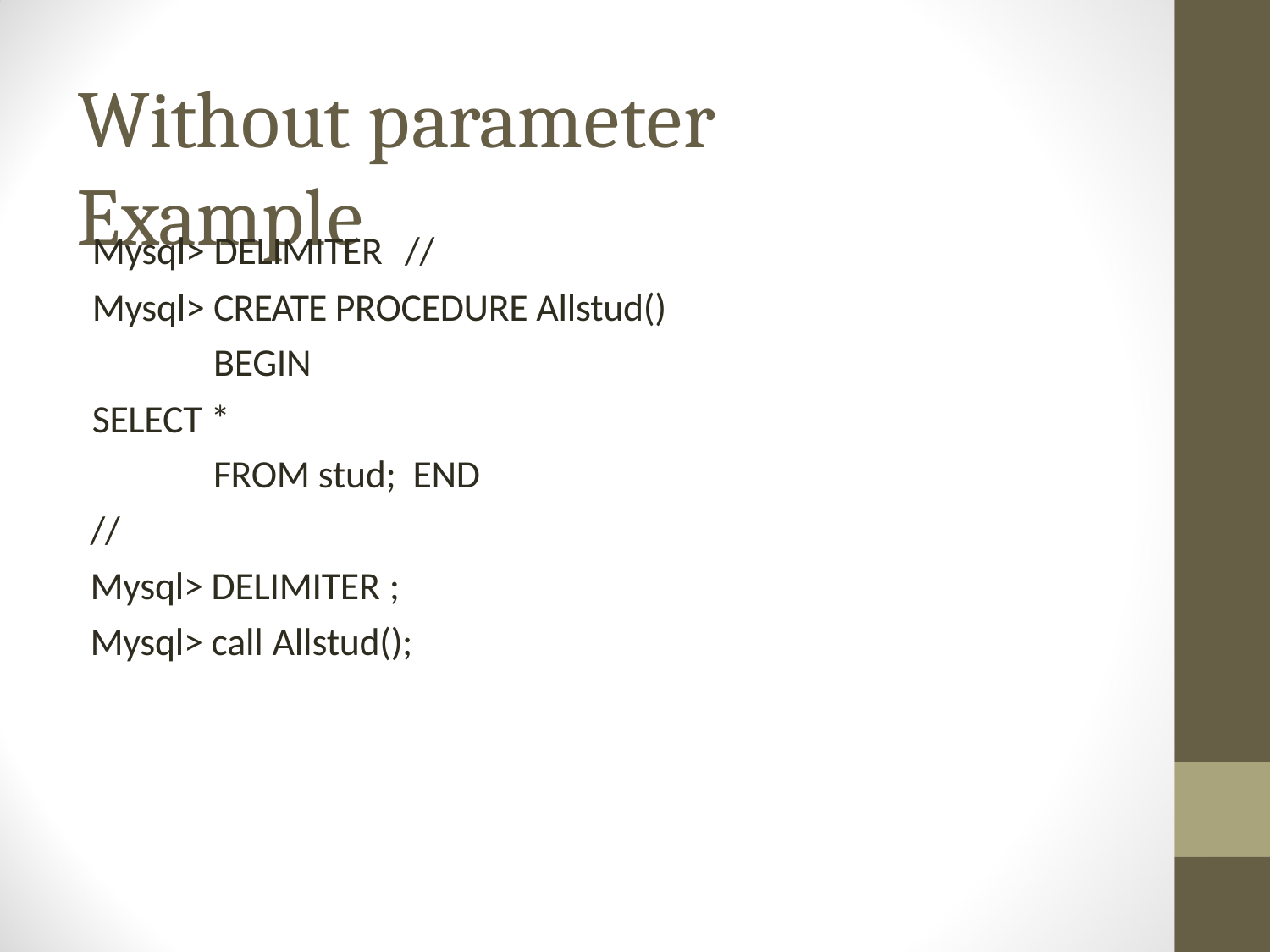

# Without parameter Example
Mysql> DELIMITER	//
Mysql> CREATE PROCEDURE Allstud()  BEGIN
SELECT *	FROM stud;  END
//
Mysql> DELIMITER ;
Mysql> call Allstud();